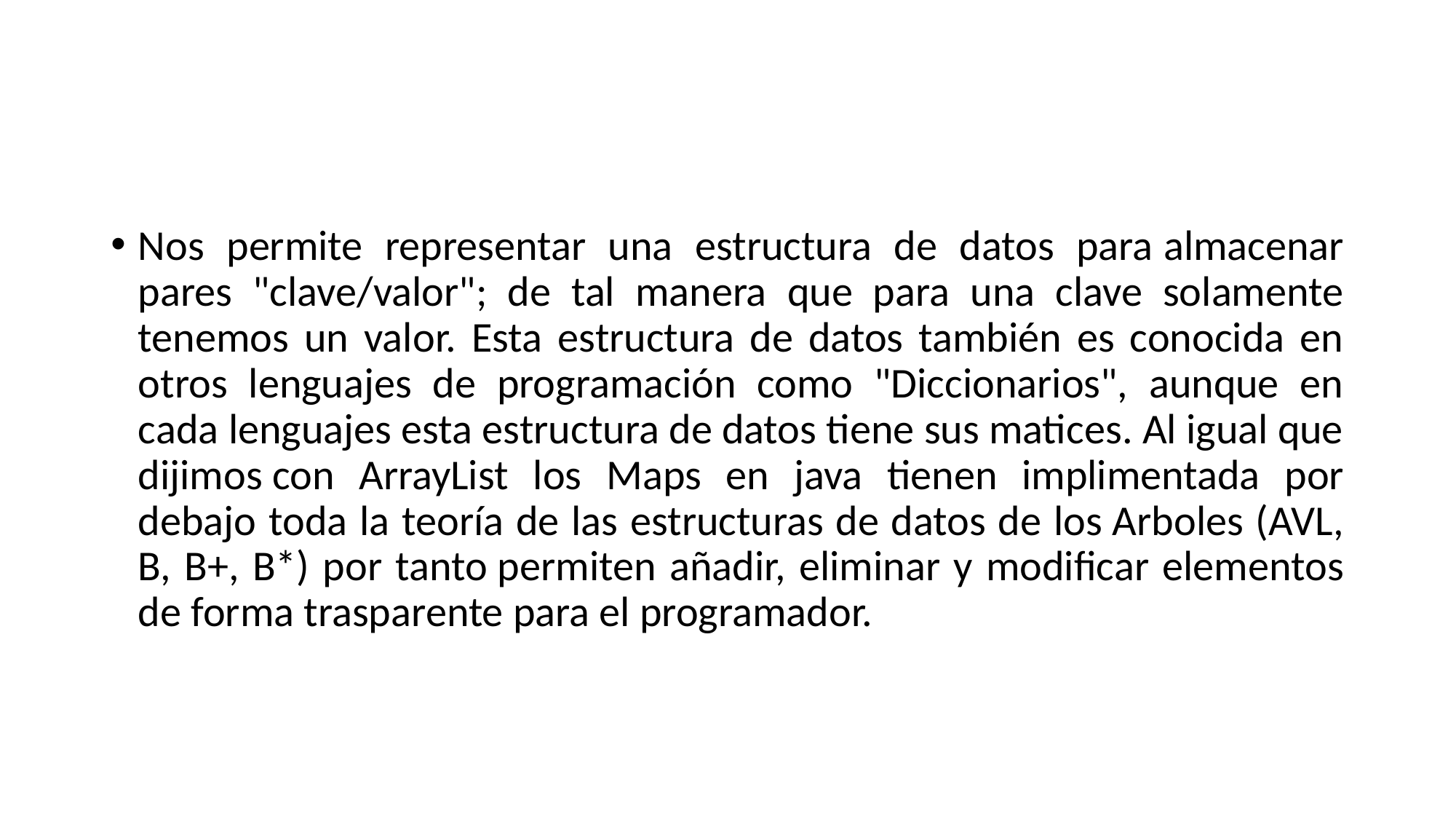

#
Nos permite representar una estructura de datos para almacenar pares "clave/valor"; de tal manera que para una clave solamente tenemos un valor. Esta estructura de datos también es conocida en otros lenguajes de programación como "Diccionarios", aunque en cada lenguajes esta estructura de datos tiene sus matices. Al igual que dijimos con ArrayList los Maps en java tienen implimentada por debajo toda la teoría de las estructuras de datos de los Arboles (AVL, B, B+, B*) por tanto permiten añadir, eliminar y modificar elementos de forma trasparente para el programador.